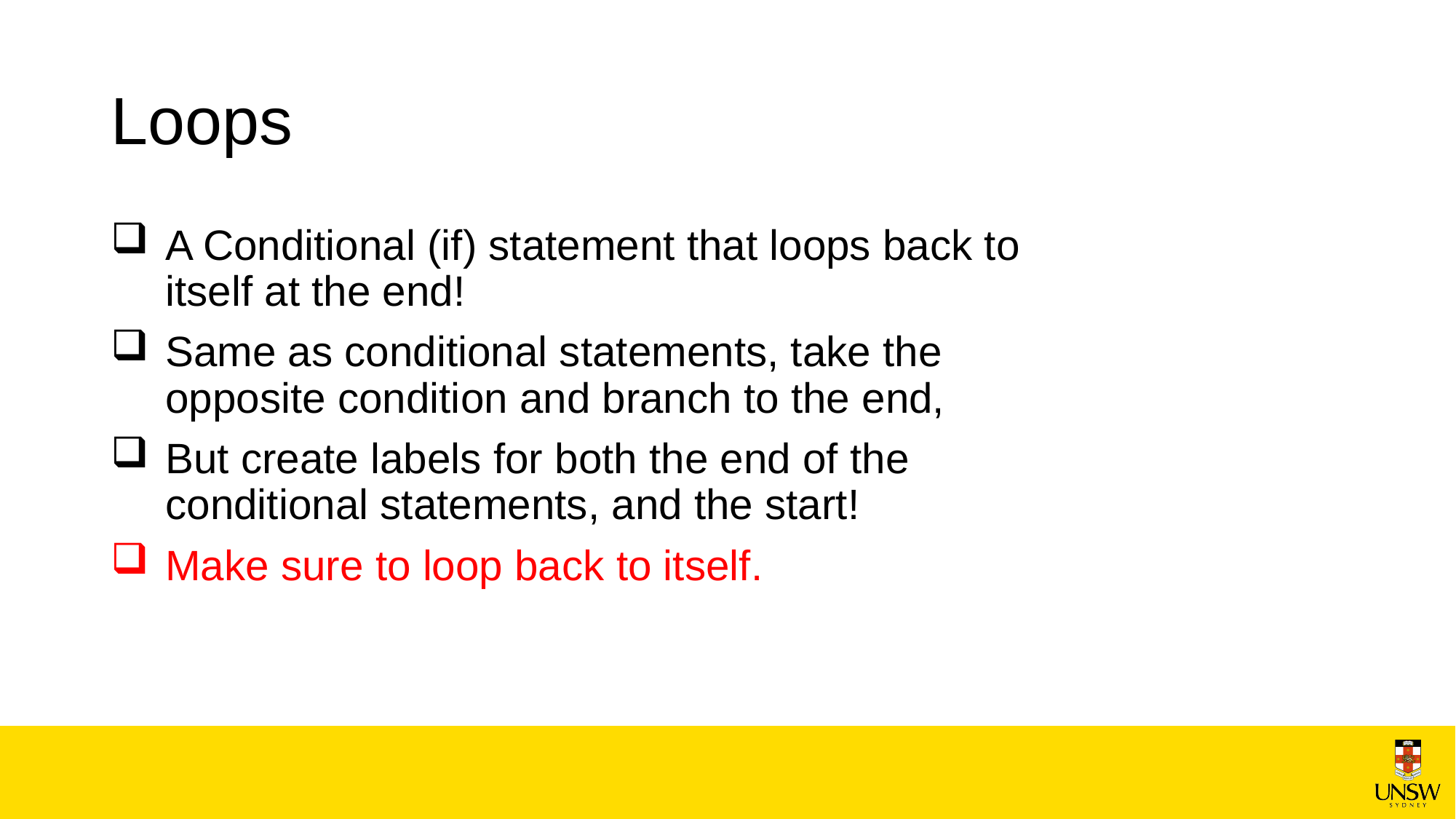

# Loops
A Conditional (if) statement that loops back to
itself at the end!
Same as conditional statements, take the
opposite condition and branch to the end,
But create labels for both the end of the
conditional statements, and the start!
Make sure to loop back to itself.